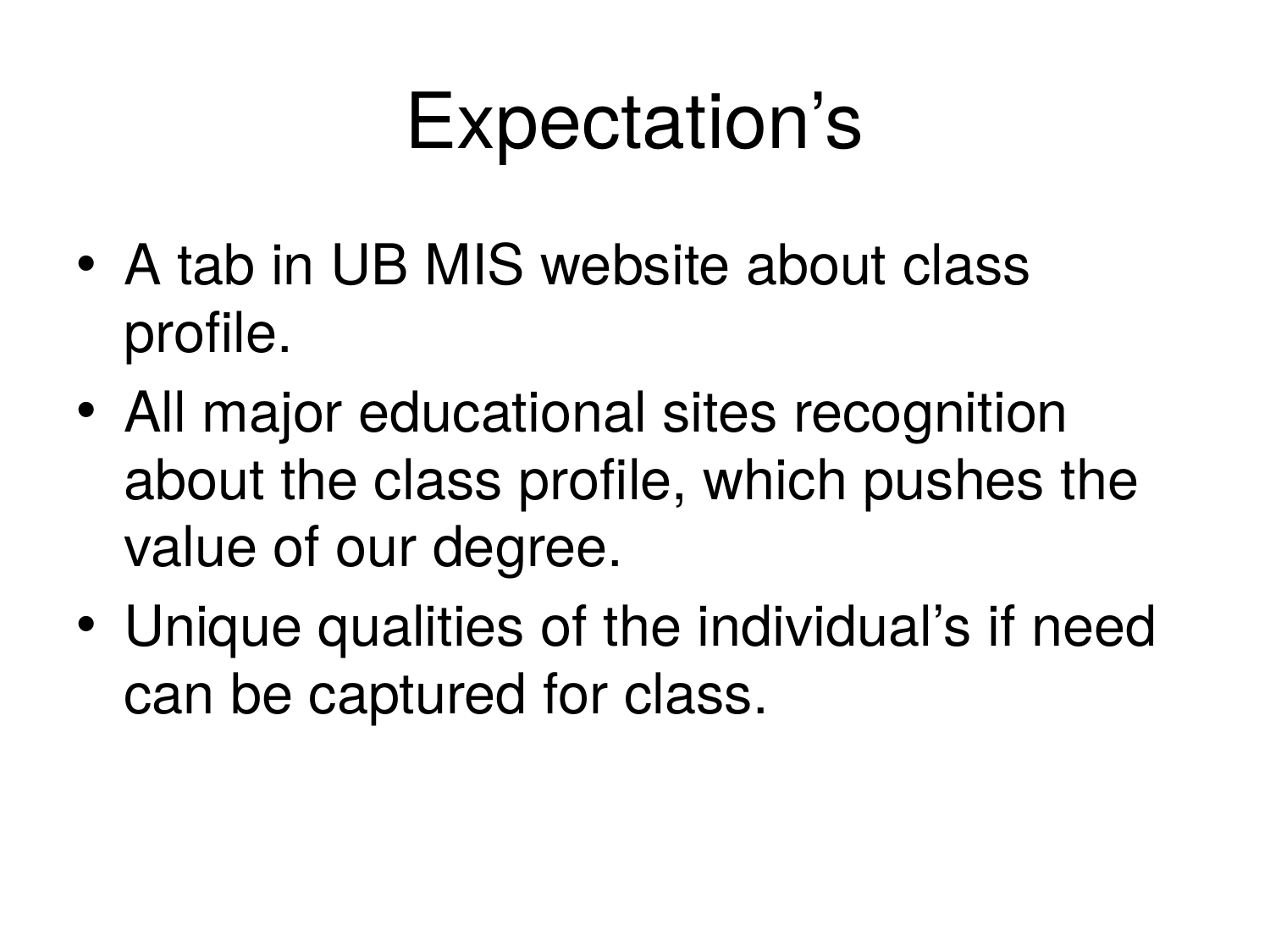

# Expectation’s
A tab in UB MIS website about class profile.
All major educational sites recognition about the class profile, which pushes the value of our degree.
Unique qualities of the individual’s if need can be captured for class.